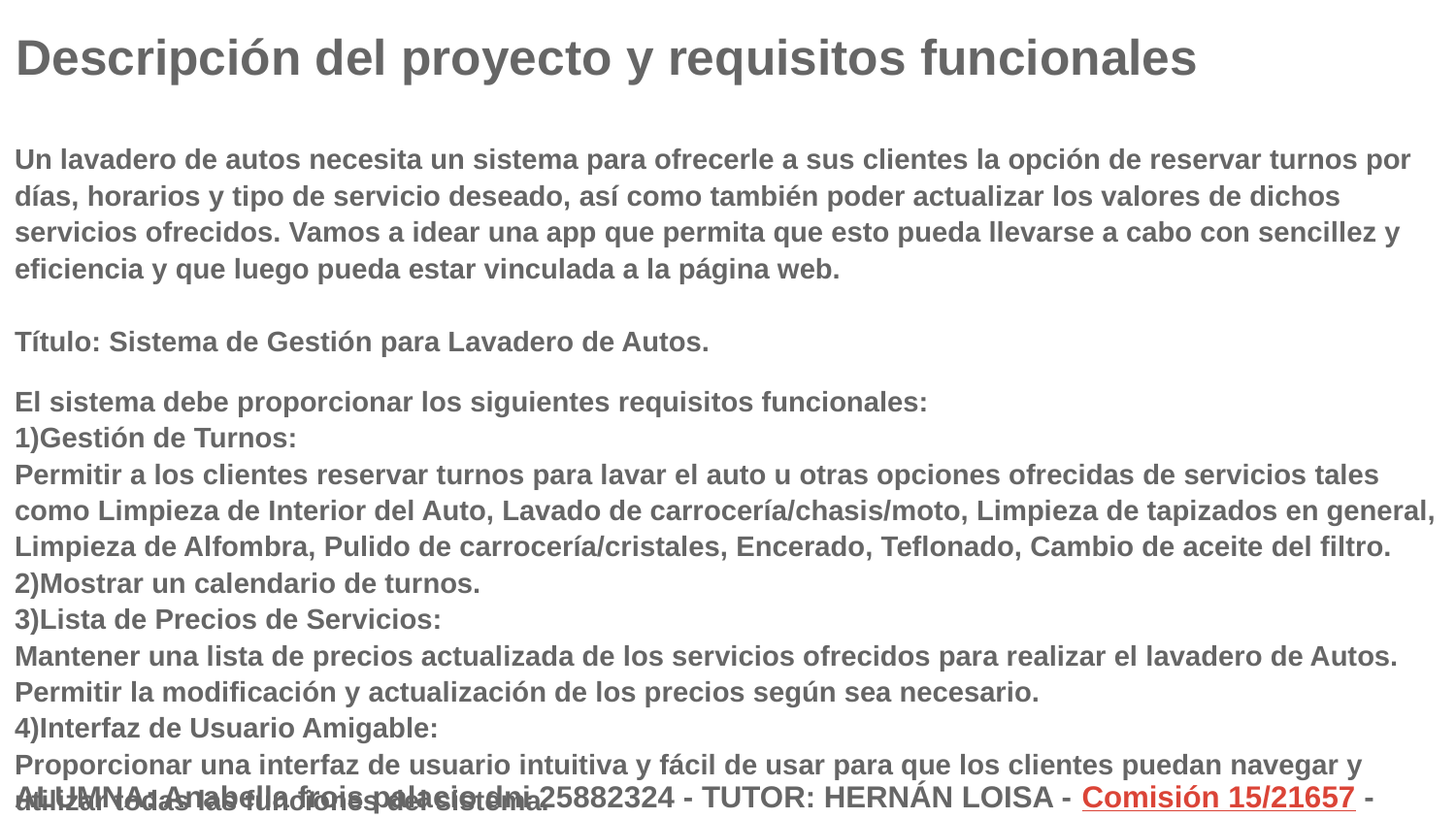

# Descripción del proyecto y requisitos funcionales
Un lavadero de autos necesita un sistema para ofrecerle a sus clientes la opción de reservar turnos por días, horarios y tipo de servicio deseado, así como también poder actualizar los valores de dichos servicios ofrecidos. Vamos a idear una app que permita que esto pueda llevarse a cabo con sencillez y eficiencia y que luego pueda estar vinculada a la página web.
Título: Sistema de Gestión para Lavadero de Autos.
El sistema debe proporcionar los siguientes requisitos funcionales:
1)Gestión de Turnos:
Permitir a los clientes reservar turnos para lavar el auto u otras opciones ofrecidas de servicios tales como Limpieza de Interior del Auto, Lavado de carrocería/chasis/moto, Limpieza de tapizados en general, Limpieza de Alfombra, Pulido de carrocería/cristales, Encerado, Teflonado, Cambio de aceite del filtro.
2)Mostrar un calendario de turnos.
3)Lista de Precios de Servicios:
Mantener una lista de precios actualizada de los servicios ofrecidos para realizar el lavadero de Autos.
Permitir la modificación y actualización de los precios según sea necesario.
4)Interfaz de Usuario Amigable:
Proporcionar una interfaz de usuario intuitiva y fácil de usar para que los clientes puedan navegar y utilizar todas las funciones del sistema.

ALUMNA: Anabella frois palacio dni 25882324 - TUTOR: HERNÁN LOISA - Comisión 15/21657 - PROYECTO: Sistema de Gestión para Lavadero de Autos